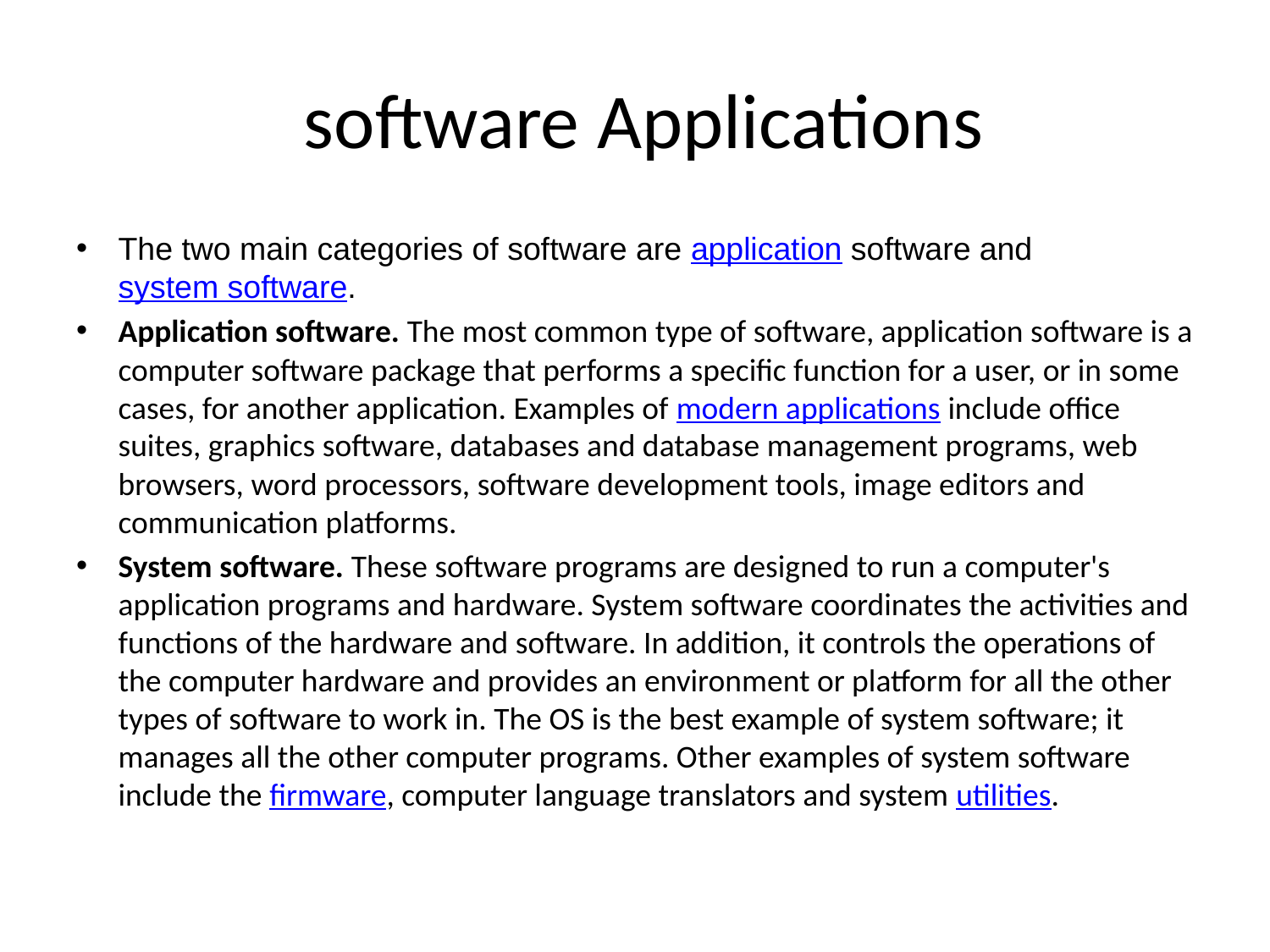

# software Applications
The two main categories of software are application software and system software.
Application software. The most common type of software, application software is a computer software package that performs a specific function for a user, or in some cases, for another application. Examples of modern applications include office suites, graphics software, databases and database management programs, web browsers, word processors, software development tools, image editors and communication platforms.
System software. These software programs are designed to run a computer's application programs and hardware. System software coordinates the activities and functions of the hardware and software. In addition, it controls the operations of the computer hardware and provides an environment or platform for all the other types of software to work in. The OS is the best example of system software; it manages all the other computer programs. Other examples of system software include the firmware, computer language translators and system utilities.